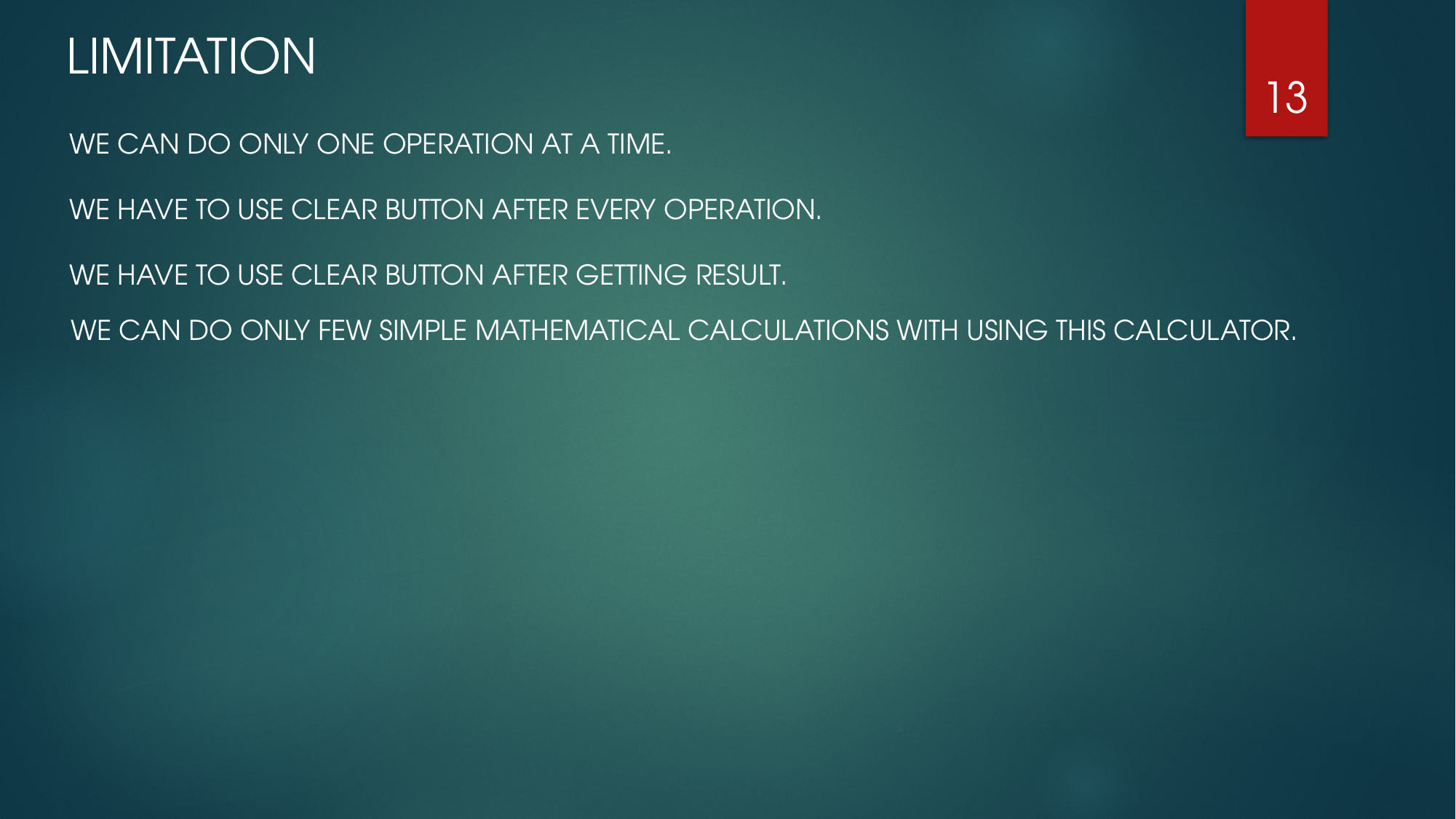

LIMITATION
13
WE CAN DO ONLY ONE OPERATION AT A TIME.

WE HAVE TO USE CLEAR BUTTON AFTER EVERY OPERATION.

WE HAVE TO USE CLEAR BUTTON AFTER GETTING RESULT.
WE CAN DO ONLY FEW SIMPLE MATHEMATICAL CALCULATIONS WITH USING THIS CALCULATOR.